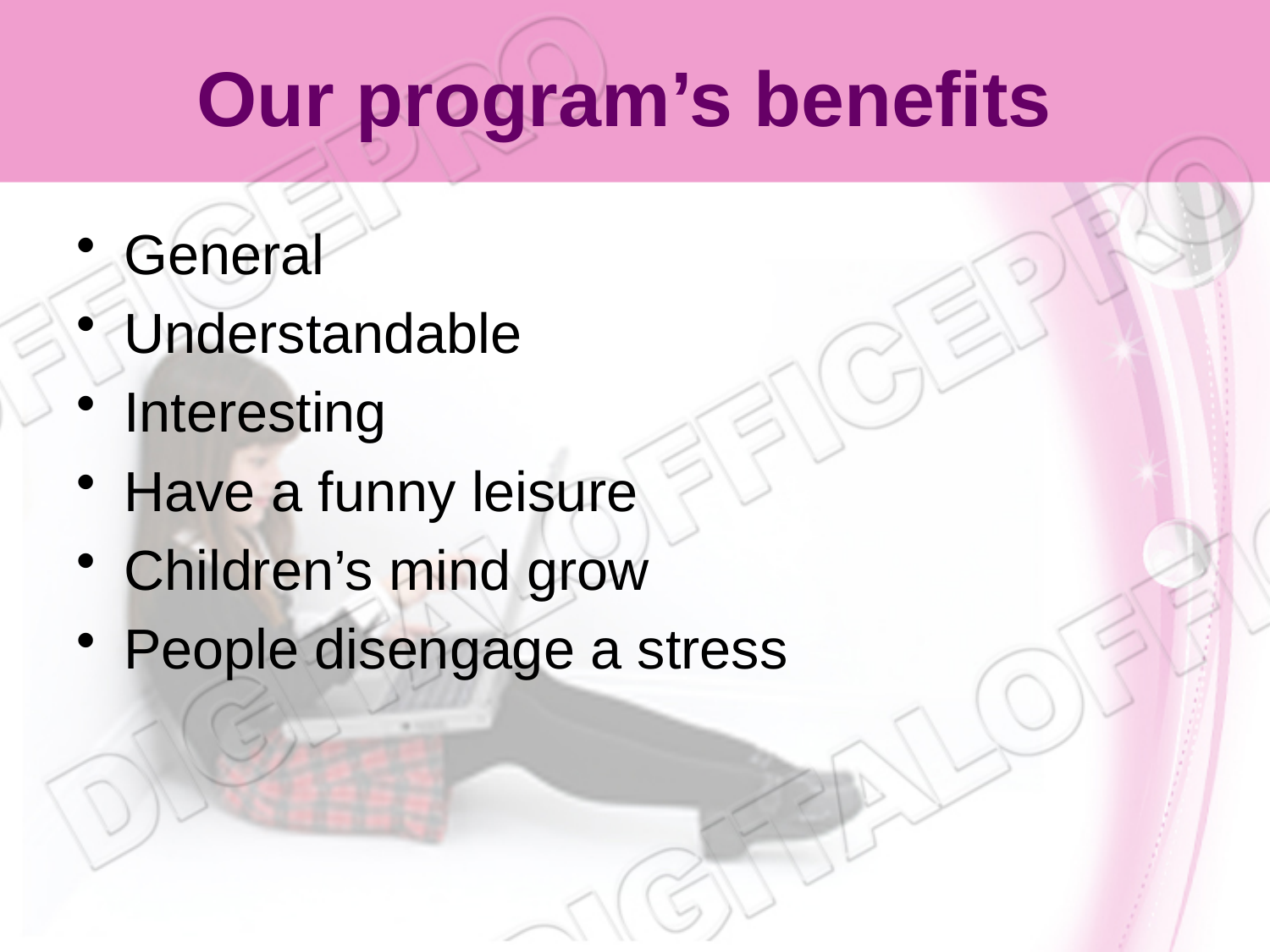

# Our program’s benefits
General
Understandable
Interesting
Have a funny leisure
Children’s mind grow
People disengage a stress